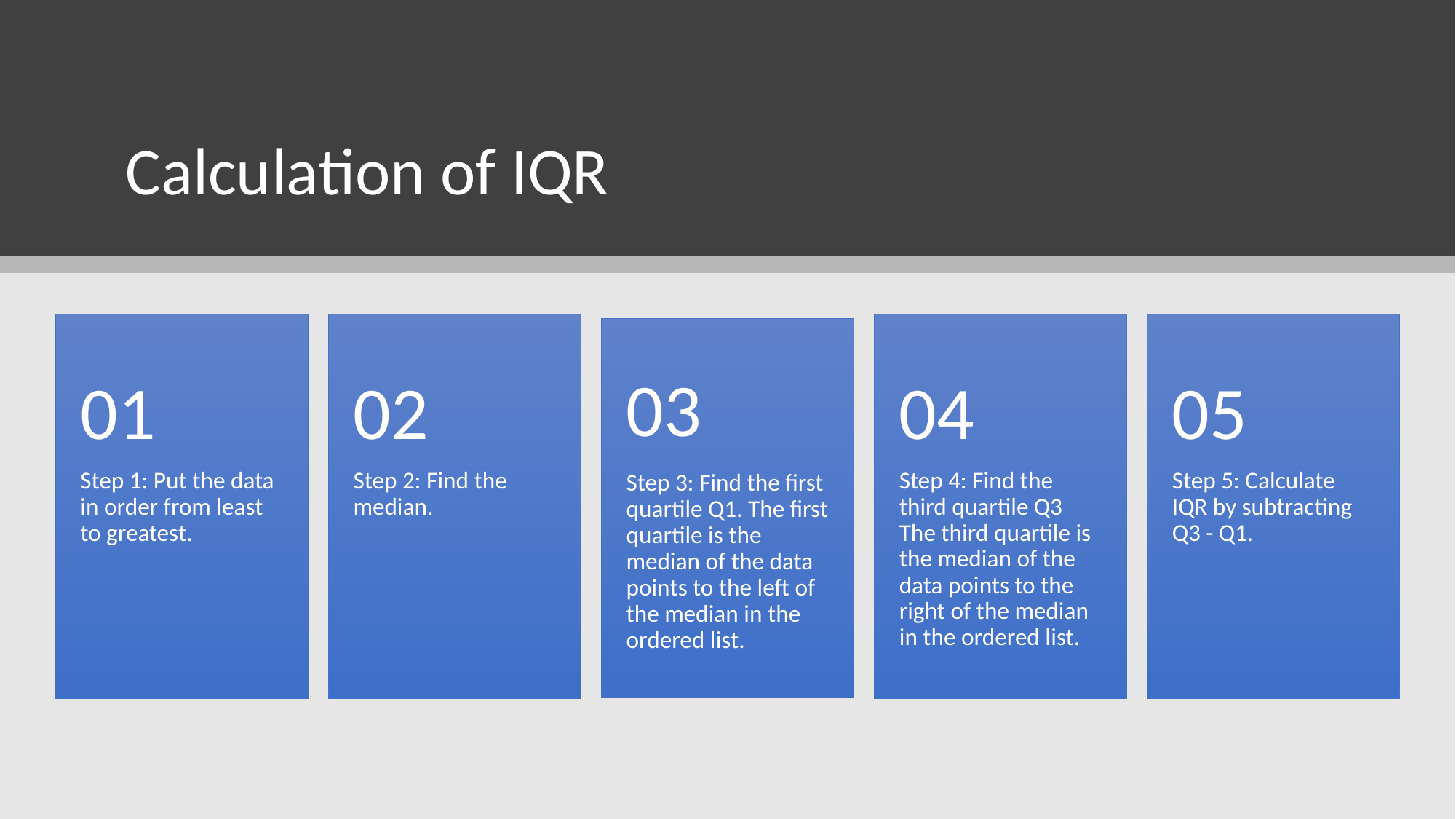

# Calculation of IQR
Step 1: Put the data in order from least to greatest.
01
Step 2: Find the median.
02
Step 3: Find the first quartile Q1. The first quartile is the median of the data points to the left of the median in the ordered list.
03
Step 4: Find the third quartile Q3 The third quartile is the median of the data points to the right of the median in the ordered list.
04
Step 5: Calculate IQR by subtracting  Q3 - Q1.
05